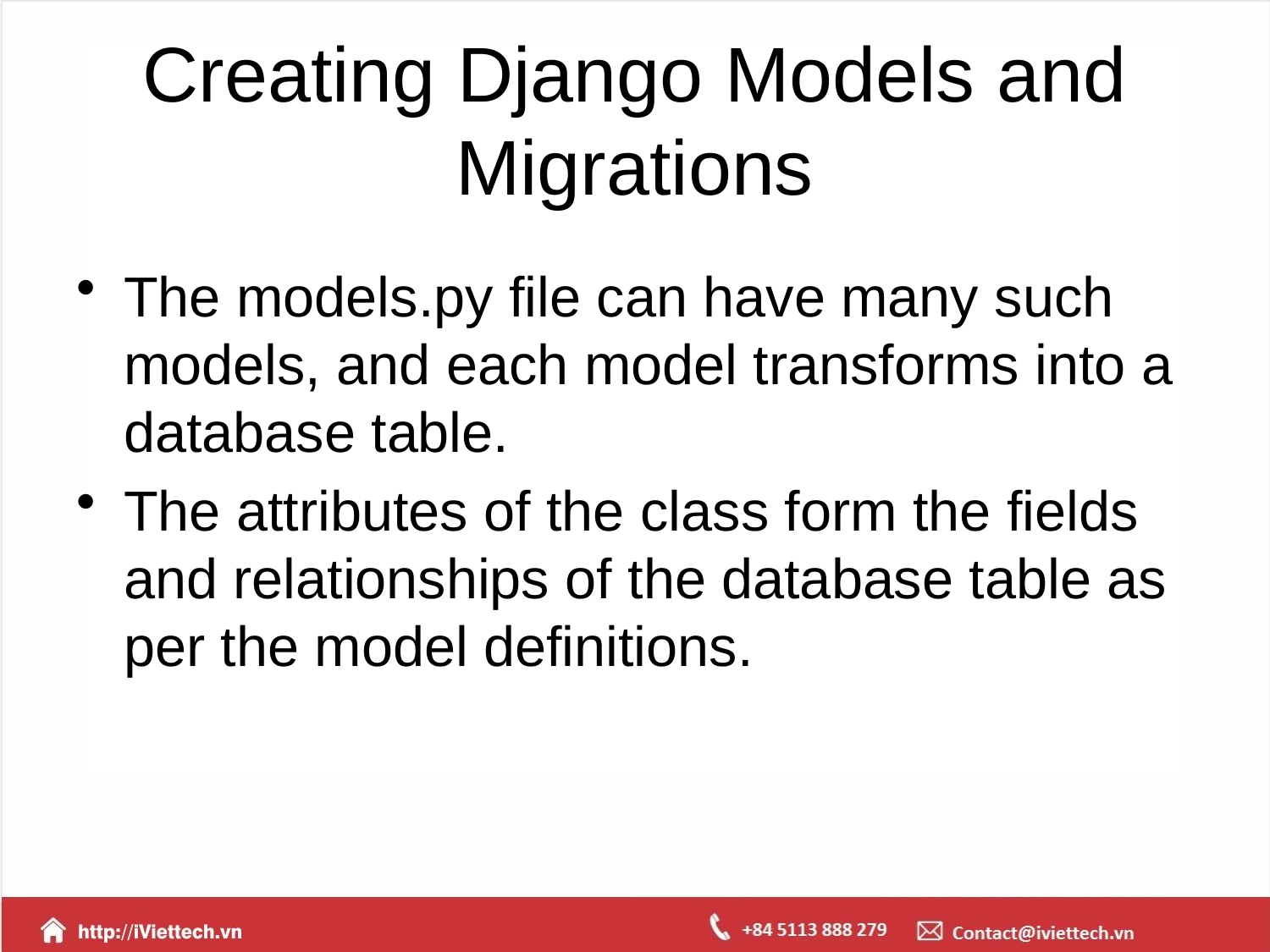

# Creating Django Models and Migrations
The models.py file can have many such models, and each model transforms into a database table.
The attributes of the class form the fields and relationships of the database table as per the model definitions.